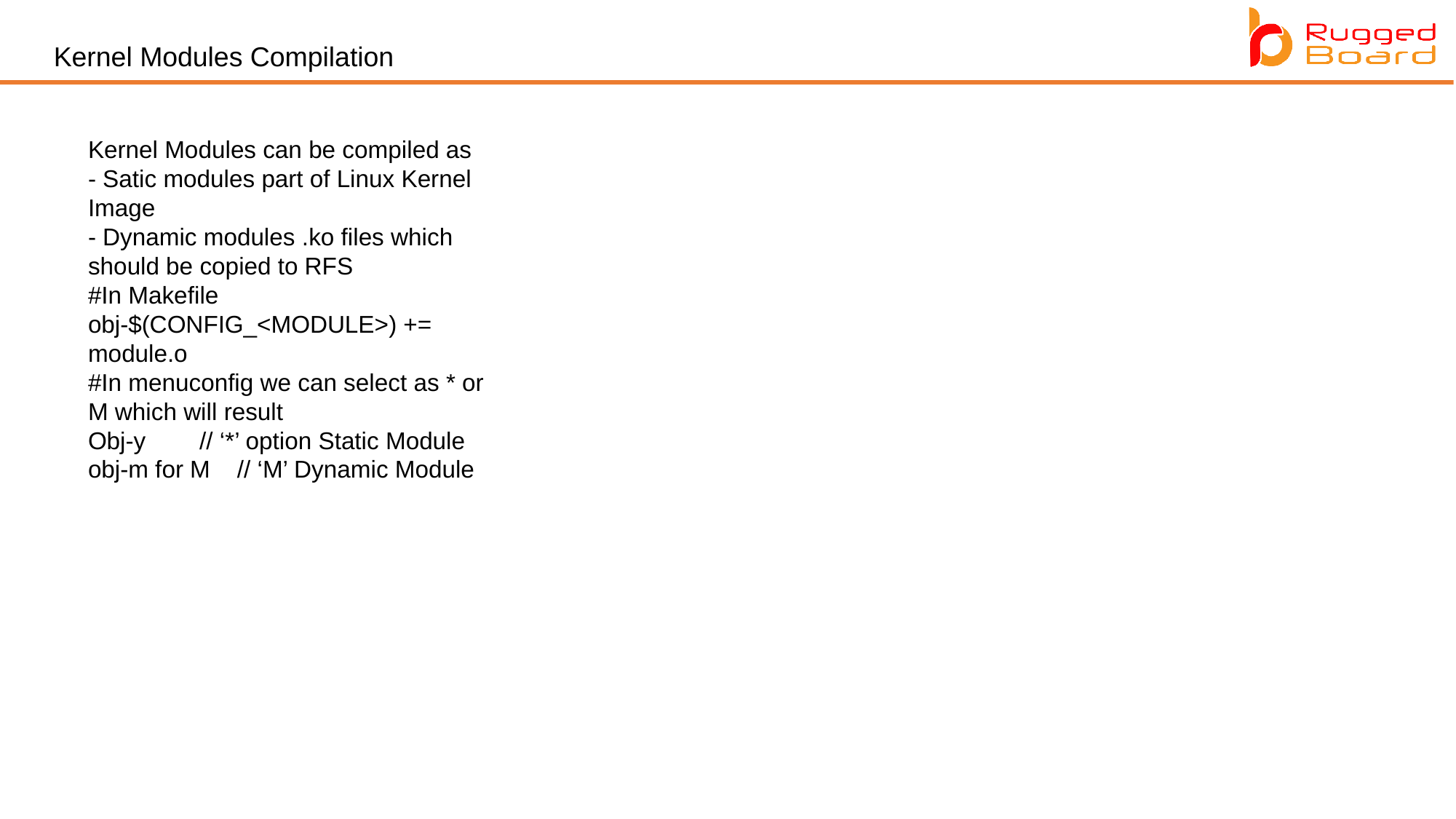

Kernel Modules Compilation

Kernel Modules can be compiled as
- Satic modules part of Linux Kernel Image
- Dynamic modules .ko files which should be copied to RFS
#In Makefile
obj-$(CONFIG_<MODULE>) += module.o
#In menuconfig we can select as * or M which will result
Obj-y        // ‘*’ option Static Module
obj-m for M    // ‘M’ Dynamic Module